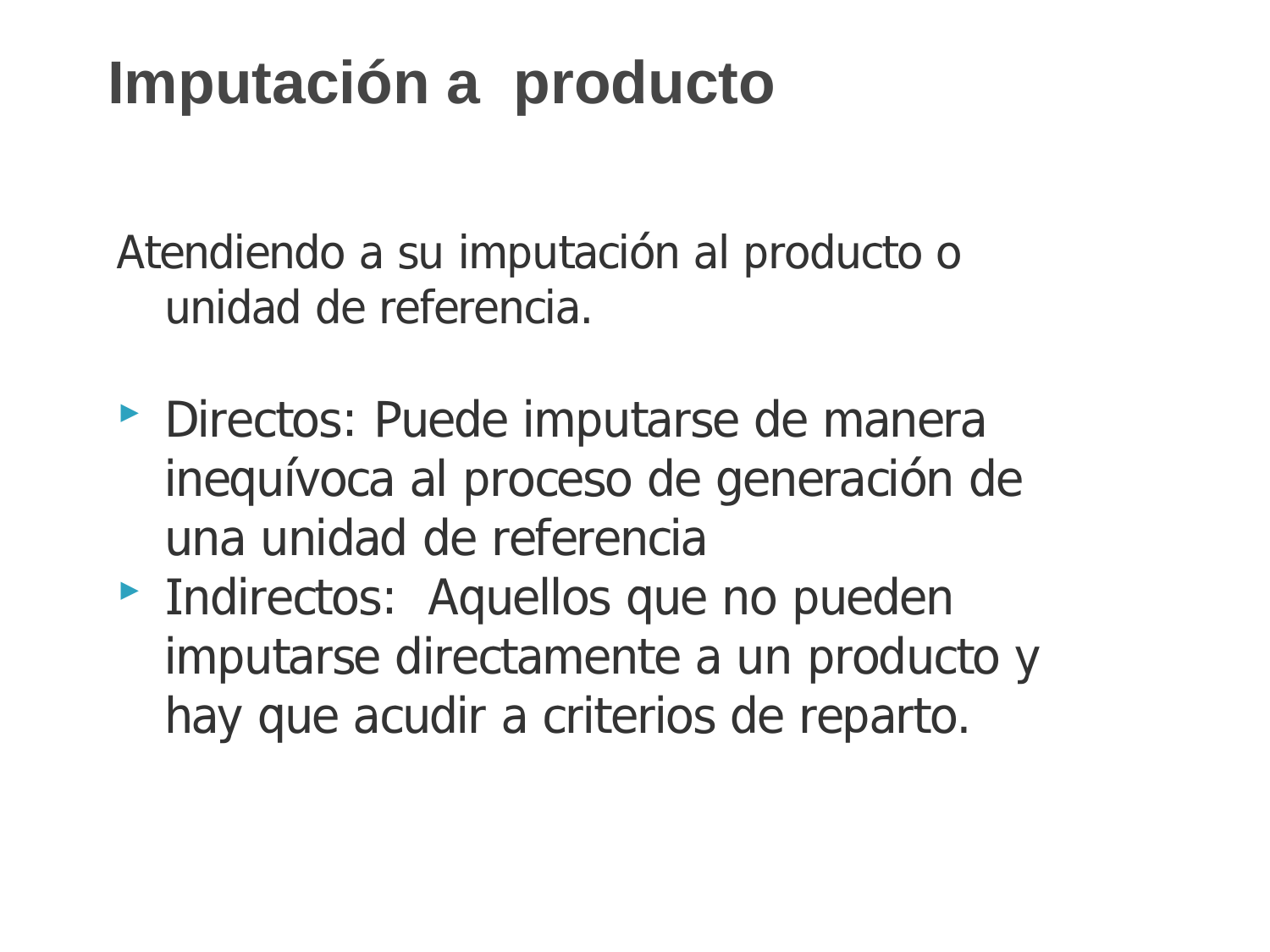

# Imputación a  producto
Atendiendo a su imputación al producto o unidad de referencia.

Directos: Puede imputarse de manera inequívoca al proceso de generación de una unidad de referencia
Indirectos:  Aquellos que no pueden imputarse directamente a un producto y hay que acudir a criterios de reparto.